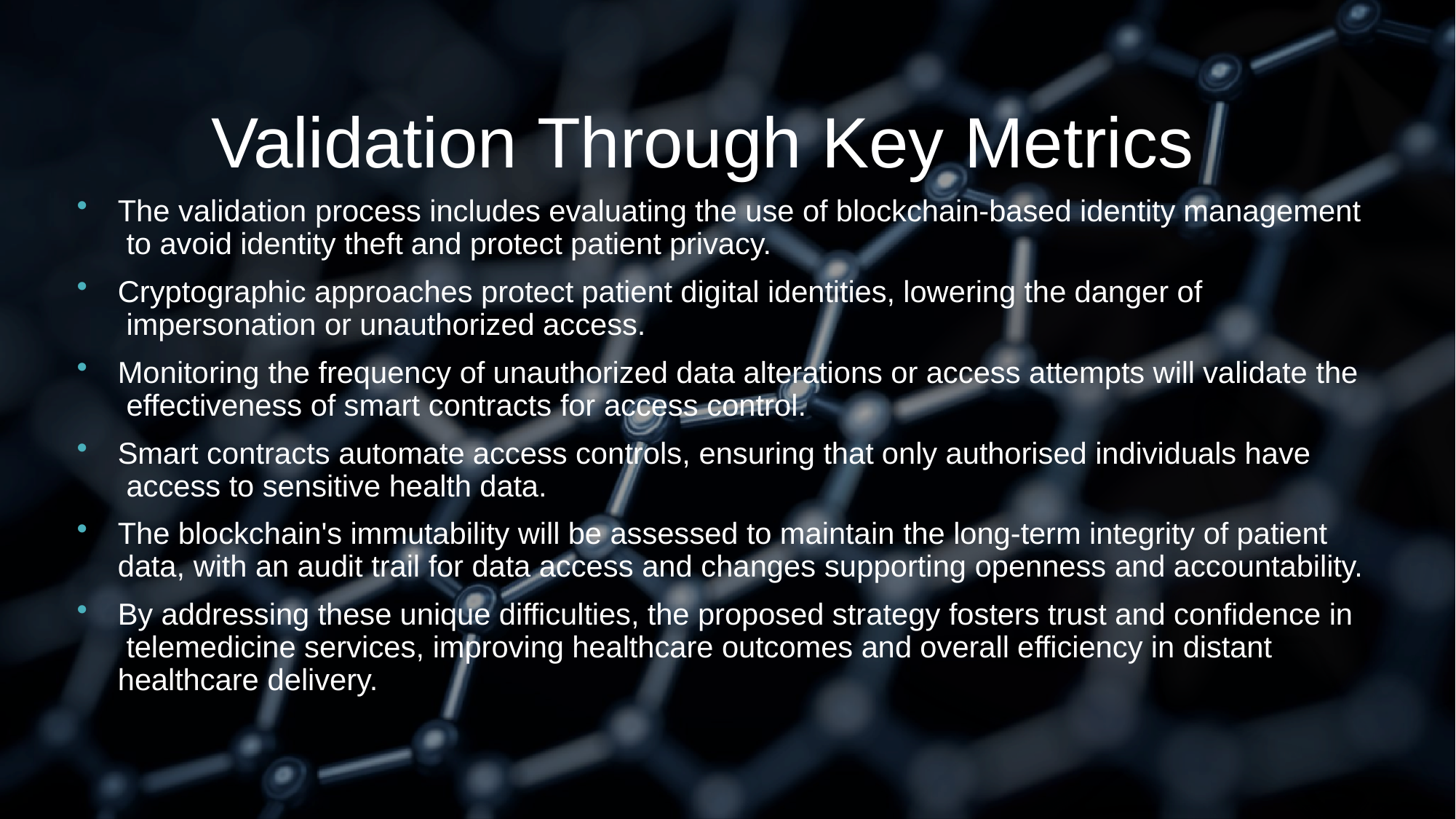

# Validation Through Key Metrics
The validation process includes evaluating the use of blockchain-based identity management  to avoid identity theft and protect patient privacy.
Cryptographic approaches protect patient digital identities, lowering the danger of  impersonation or unauthorized access.
Monitoring the frequency of unauthorized data alterations or access attempts will validate the  effectiveness of smart contracts for access control.
Smart contracts automate access controls, ensuring that only authorised individuals have  access to sensitive health data.
The blockchain's immutability will be assessed to maintain the long-term integrity of patient  data, with an audit trail for data access and changes supporting openness and accountability.
By addressing these unique difficulties, the proposed strategy fosters trust and confidence in  telemedicine services, improving healthcare outcomes and overall efficiency in distant  healthcare delivery.